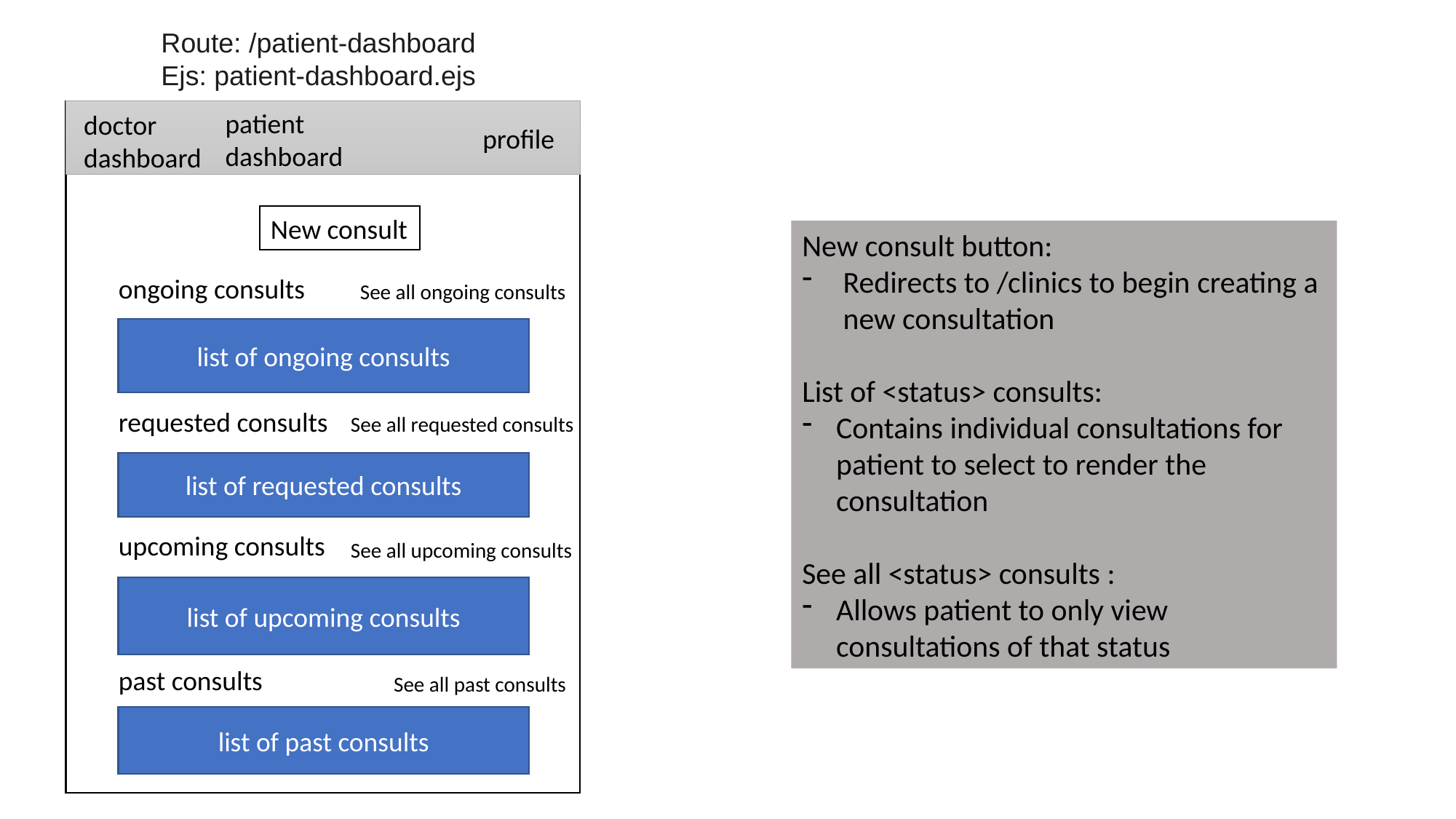

Route: /patient-dashboard
Ejs: patient-dashboard.ejs

patient
dashboard
doctor
dashboard
profile
New consult
New consult button:
Redirects to /clinics to begin creating a new consultation

List of <status> consults:
Contains individual consultations for patient to select to render the consultation

See all <status> consults :
Allows patient to only view consultations of that status
ongoing consults
See all ongoing consults
list of ongoing consults
requested consults
See all requested consults
list of requested consults
upcoming consults
See all upcoming consults
list of upcoming consults
past consults
See all past consults
list of past consults